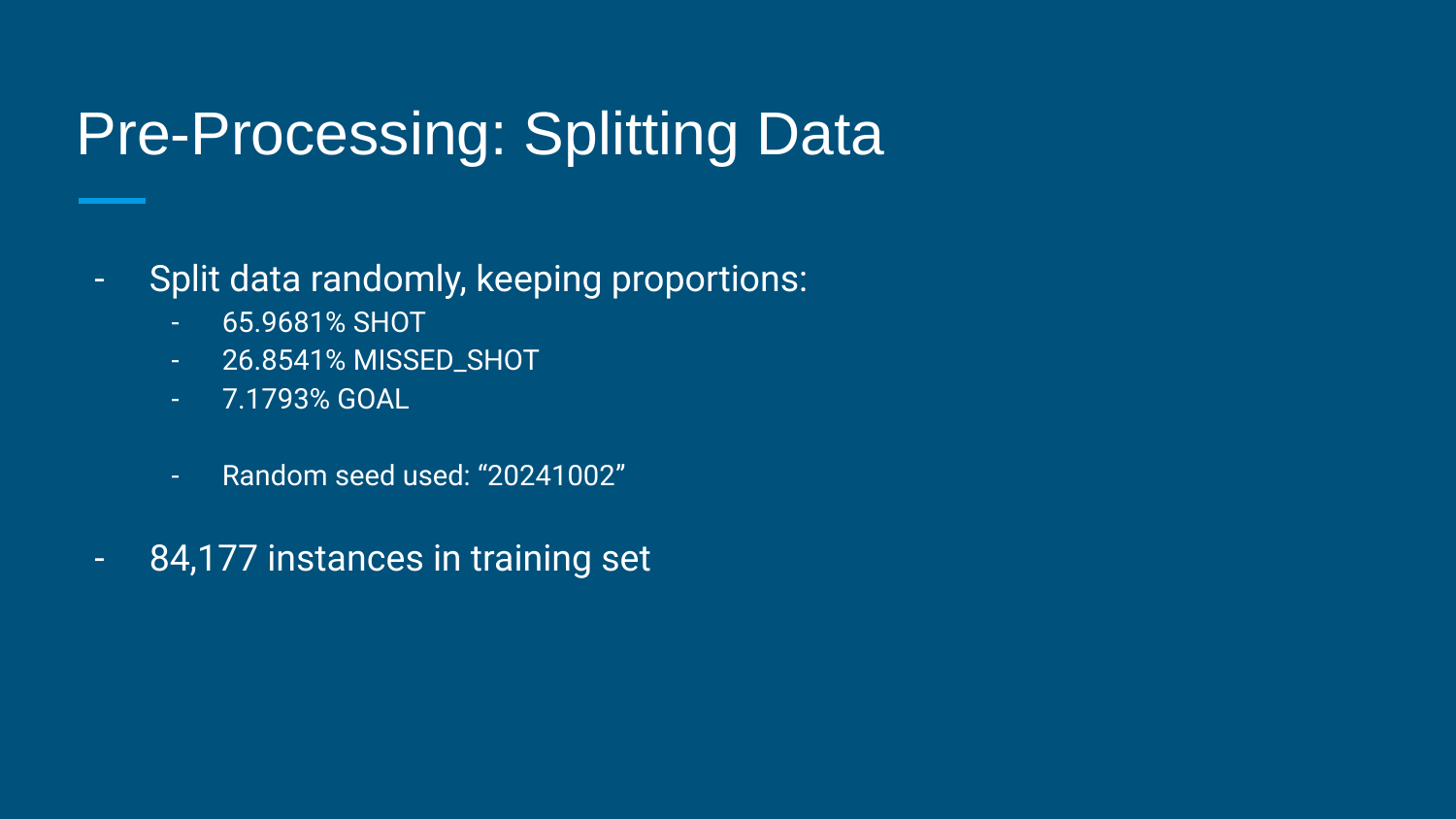

# Pre-Processing: Splitting Data
Split data randomly, keeping proportions:
65.9681% SHOT
26.8541% MISSED_SHOT
7.1793% GOAL
Random seed used: “20241002”
84,177 instances in training set